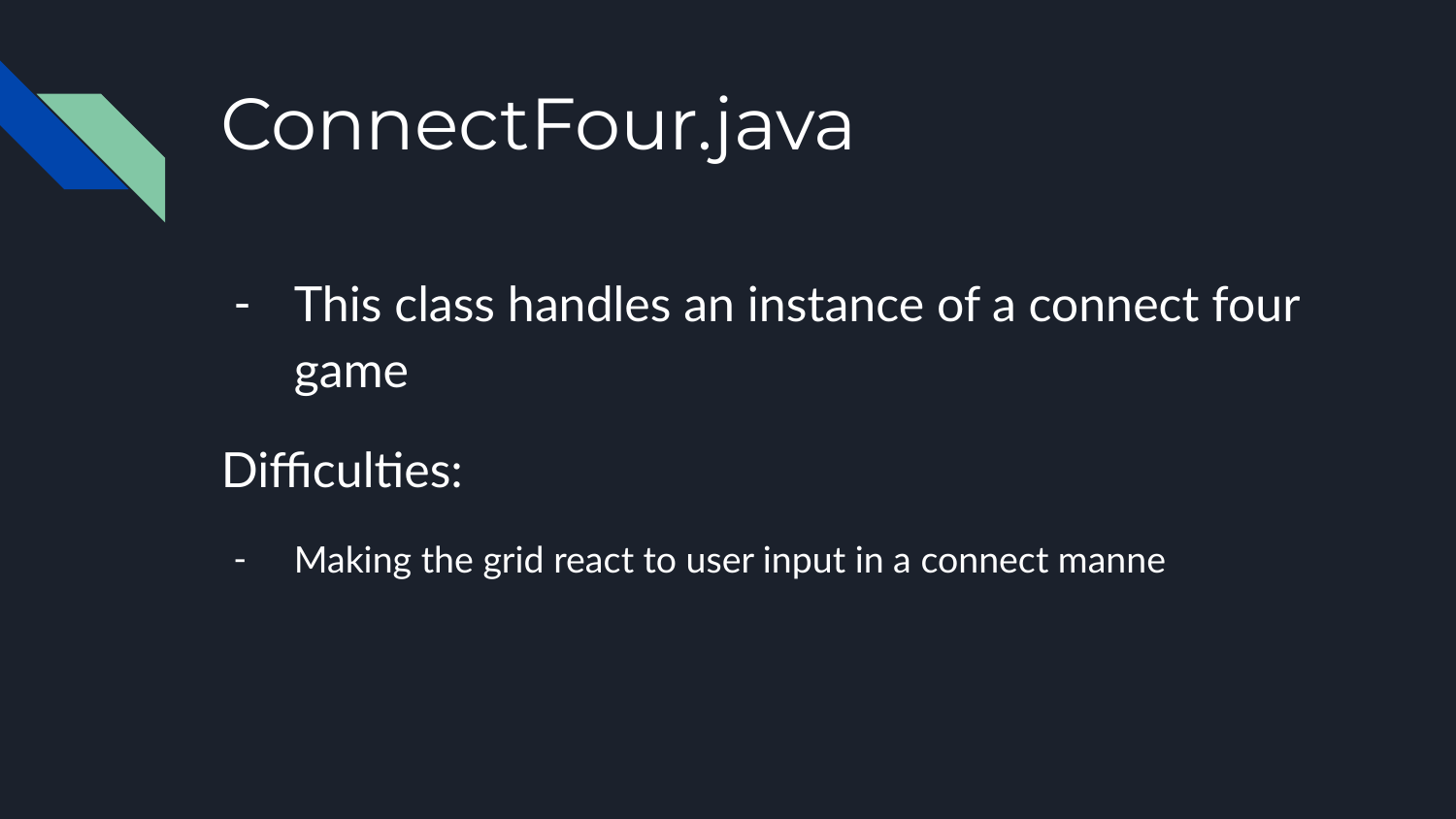

# ConnectFour.java
This class handles an instance of a connect four game
Difficulties:
Making the grid react to user input in a connect manne